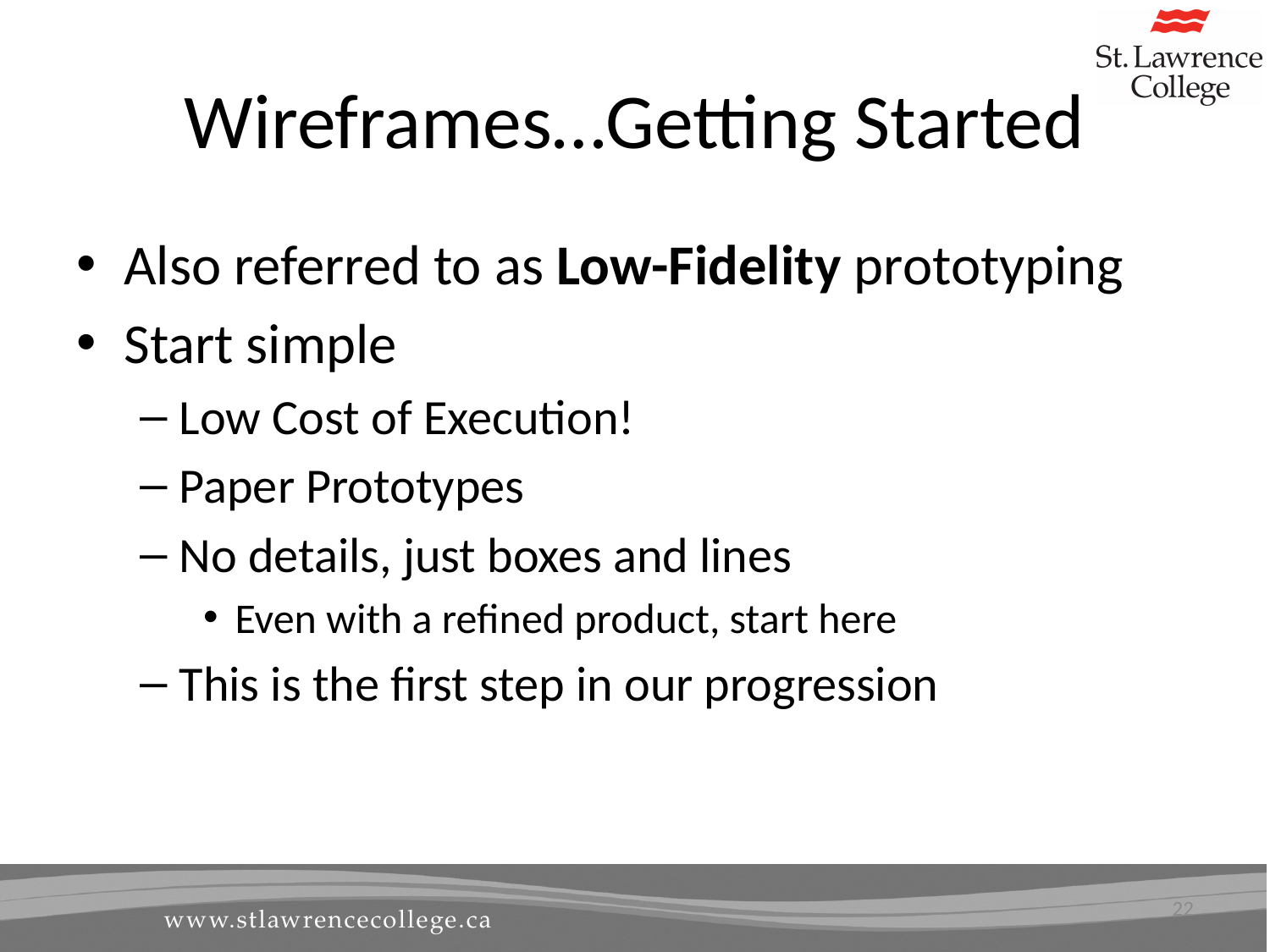

# Wireframes…Getting Started
Also referred to as Low-Fidelity prototyping
Start simple
Low Cost of Execution!
Paper Prototypes
No details, just boxes and lines
Even with a refined product, start here
This is the first step in our progression
22